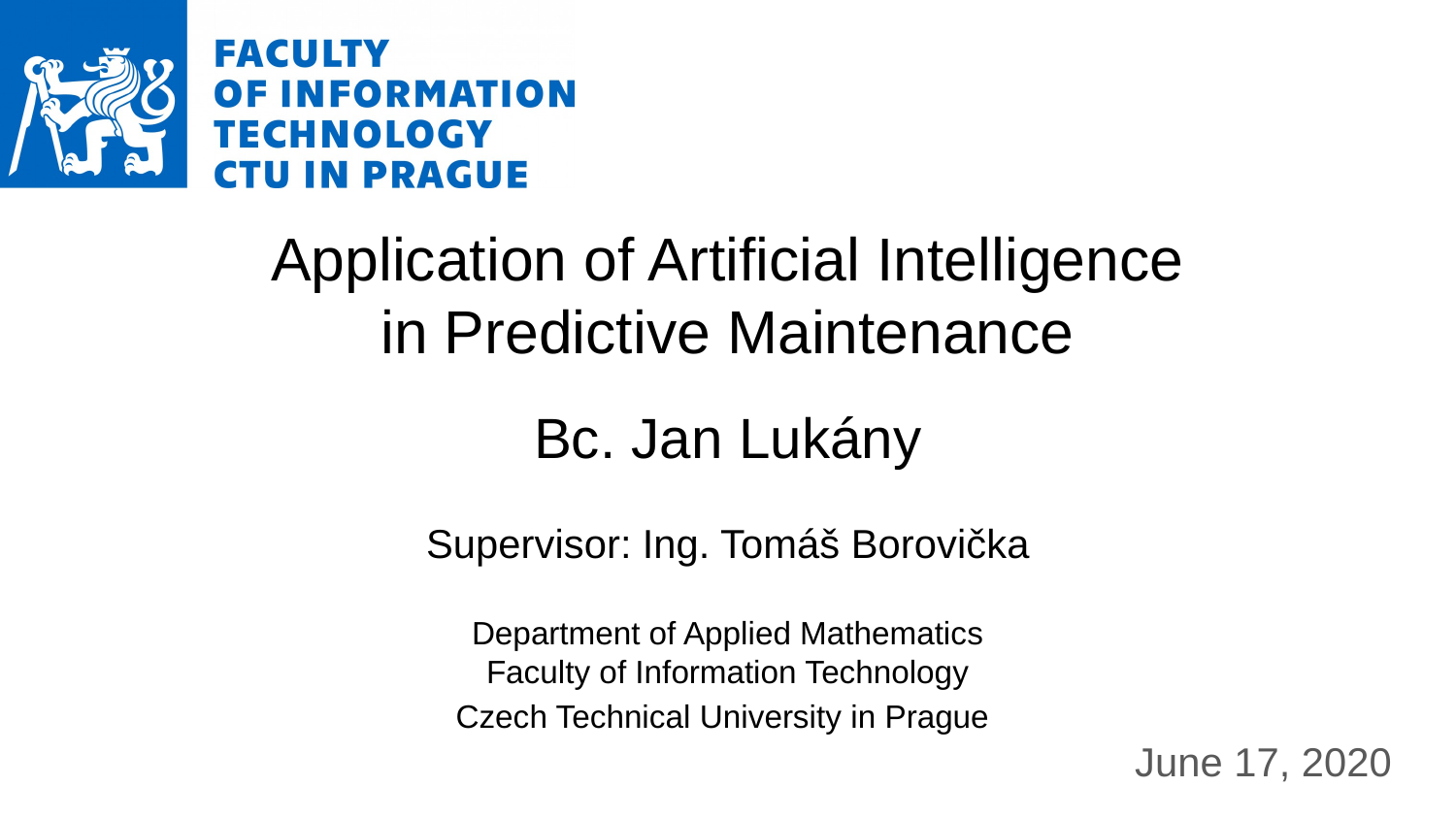

# Application of Artificial Intelligence in Predictive Maintenance
Bc. Jan Lukány
Supervisor: Ing. Tomáš Borovička
Department of Applied Mathematics
Faculty of Information Technology
Czech Technical University in Prague
June 17, 2020